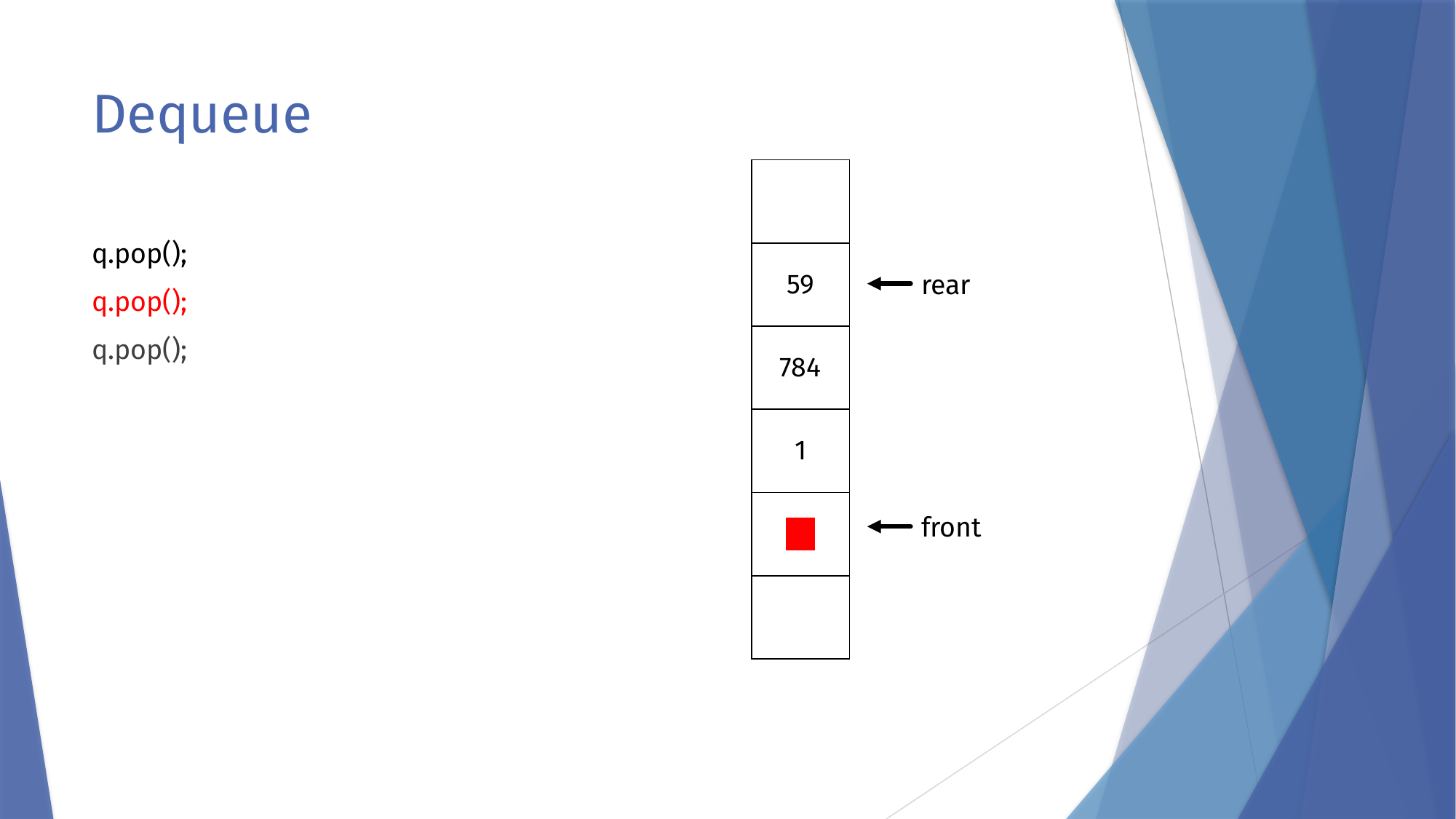

# Dequeue
|  |
| --- |
| 59 |
| 784 |
| 1 |
| 89 |
|  |
q.pop();
q.pop();
q.pop();
rear
front